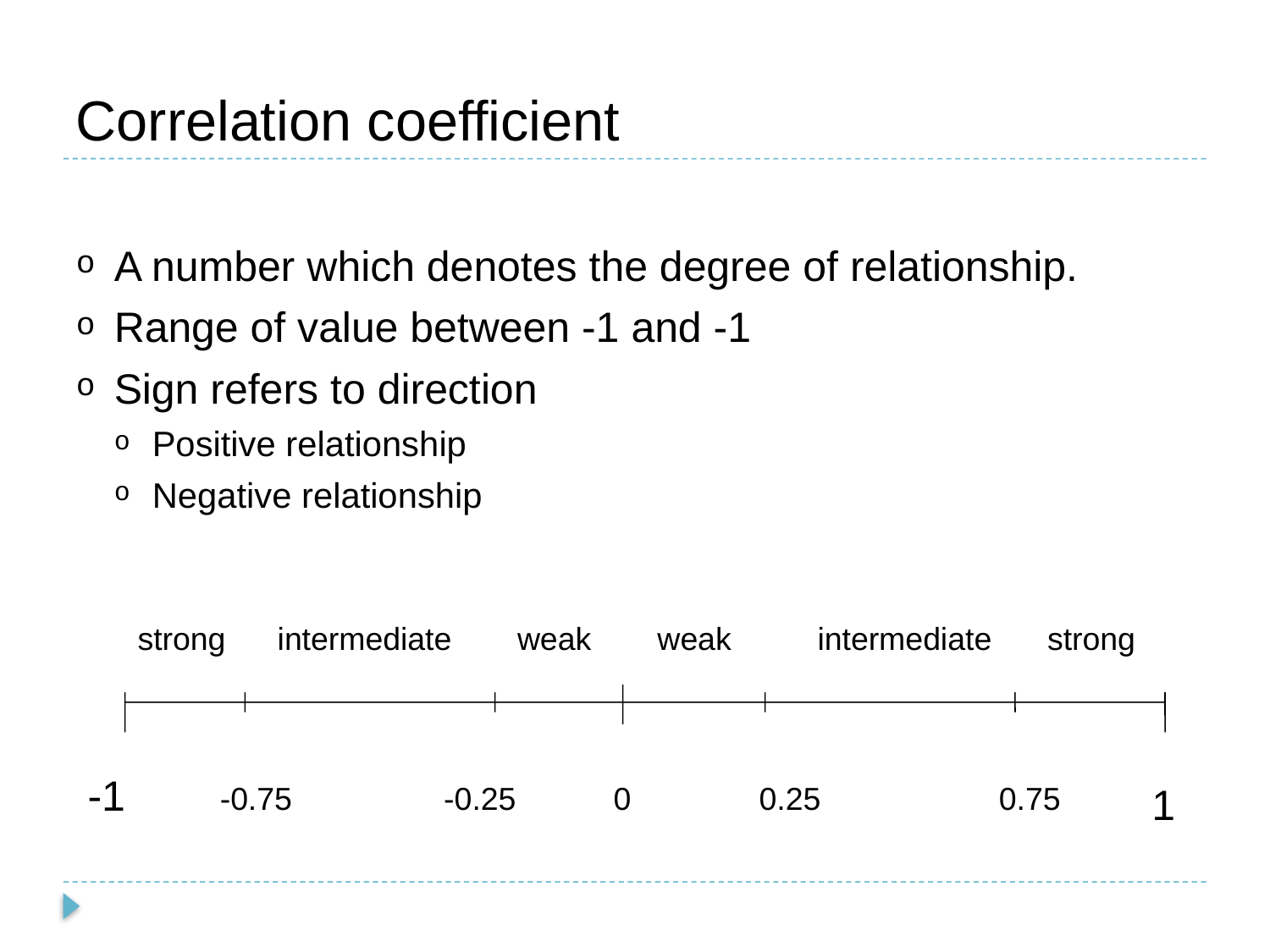

# Correlation coefficient
A number which denotes the degree of relationship.
Range of value between -1 and -1
Sign refers to direction
Positive relationship
Negative relationship
strong
intermediate
weak
weak
intermediate
strong

-1
-0.75
-0.25
0
0.25
0.75
1